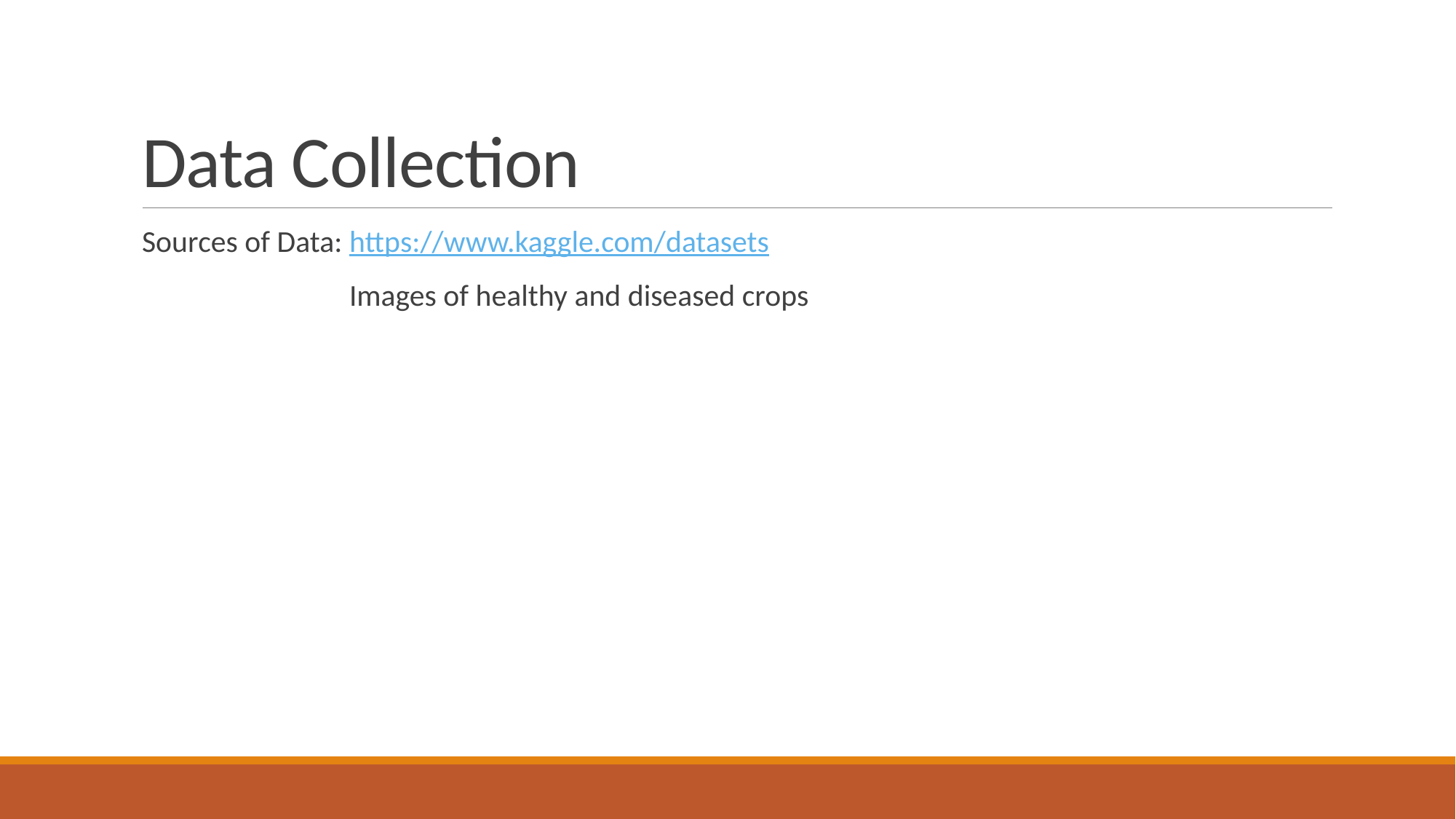

# Data Collection
Sources of Data: https://www.kaggle.com/datasets
                              Images of healthy and diseased crops